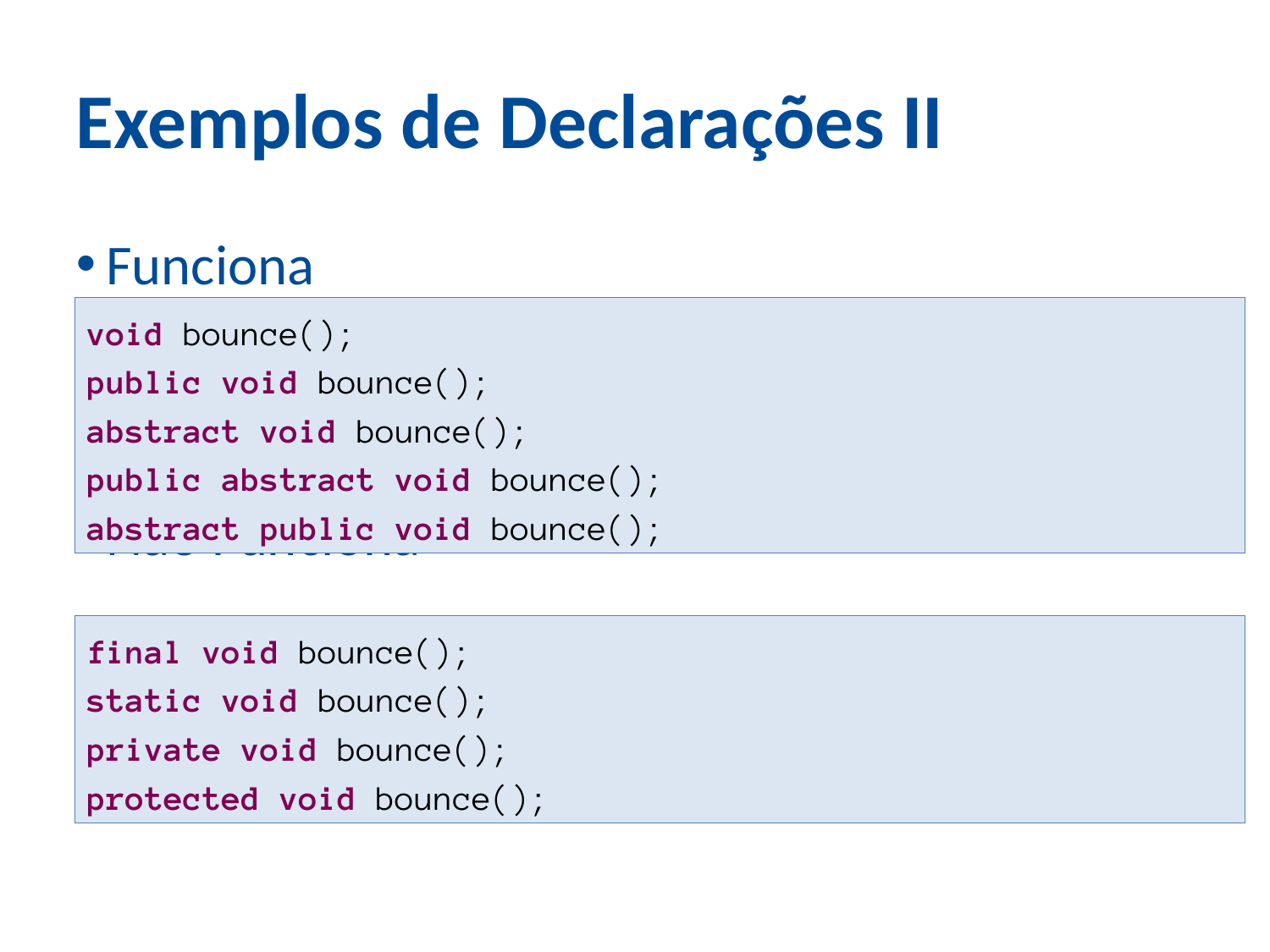

Exemplos de Declarações II
Funciona

Não Funciona
void bounce();
public void bounce();
abstract void bounce();
public abstract void bounce();
abstract public void bounce();
final void bounce();
static void bounce();
private void bounce();
protected void bounce();